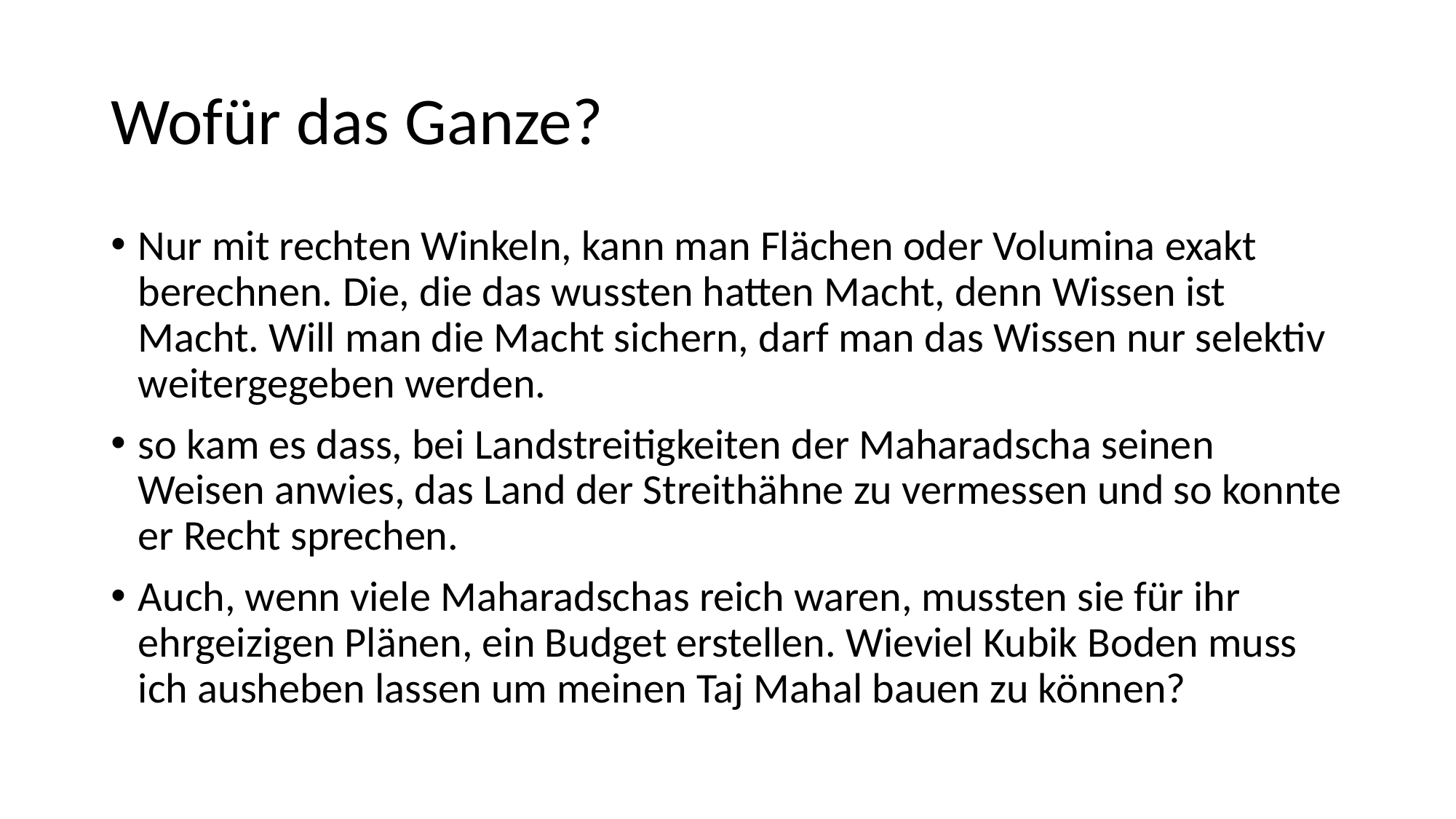

# Wofür das Ganze?
Nur mit rechten Winkeln, kann man Flächen oder Volumina exakt berechnen. Die, die das wussten hatten Macht, denn Wissen ist Macht. Will man die Macht sichern, darf man das Wissen nur selektiv weitergegeben werden.
so kam es dass, bei Landstreitigkeiten der Maharadscha seinen Weisen anwies, das Land der Streithähne zu vermessen und so konnte er Recht sprechen.
Auch, wenn viele Maharadschas reich waren, mussten sie für ihr ehrgeizigen Plänen, ein Budget erstellen. Wieviel Kubik Boden muss ich ausheben lassen um meinen Taj Mahal bauen zu können?